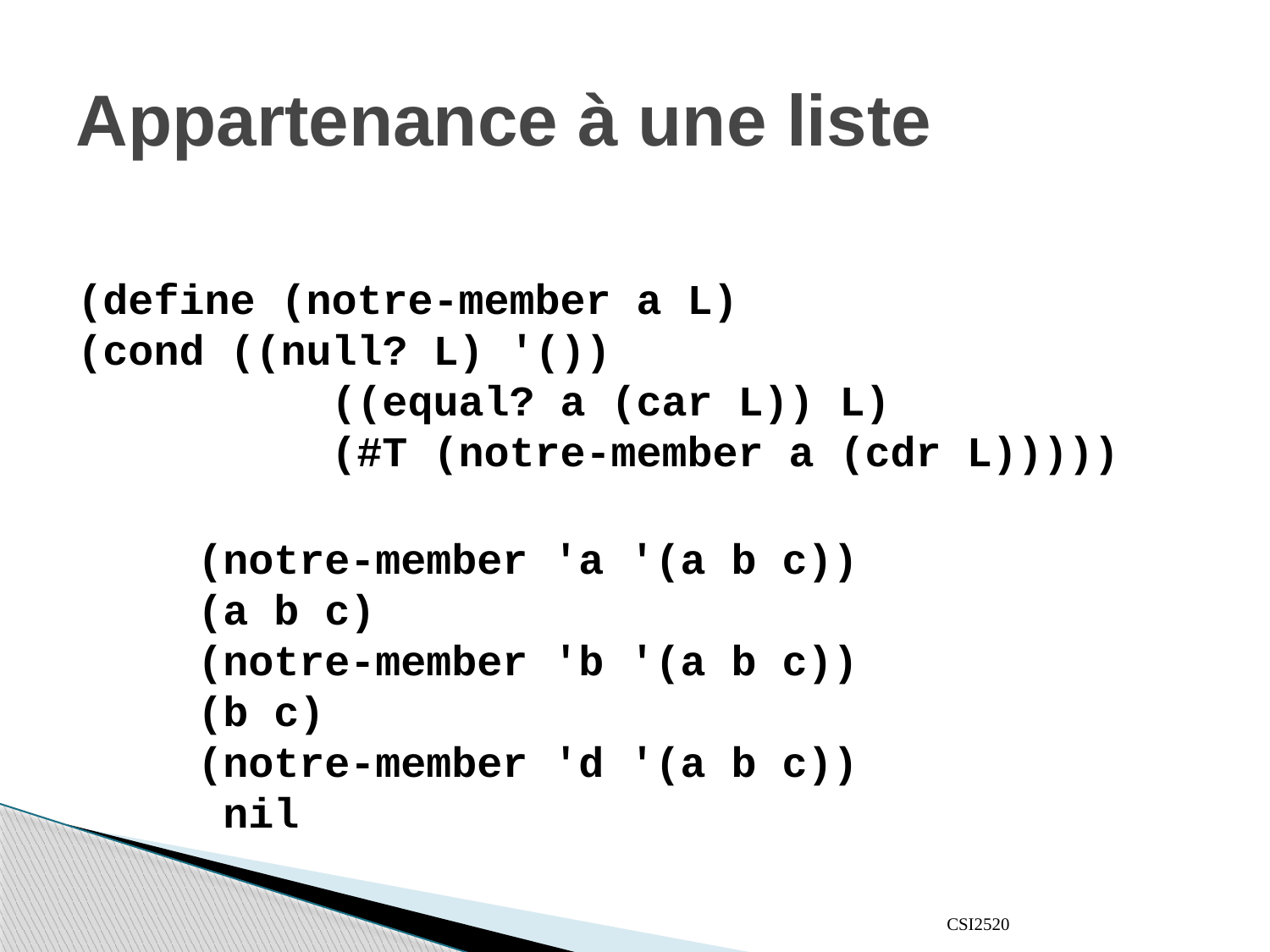

# Appartenance à une liste
(define (notre-member a L)
(cond ((null? L) '())
          ((equal? a (car L)) L)
          (#T (notre-member a (cdr L)))))
(notre-member 'a '(a b c))
(a b c)
(notre-member 'b '(a b c))
(b c)
(notre-member 'd '(a b c))
 nil
CSI2520